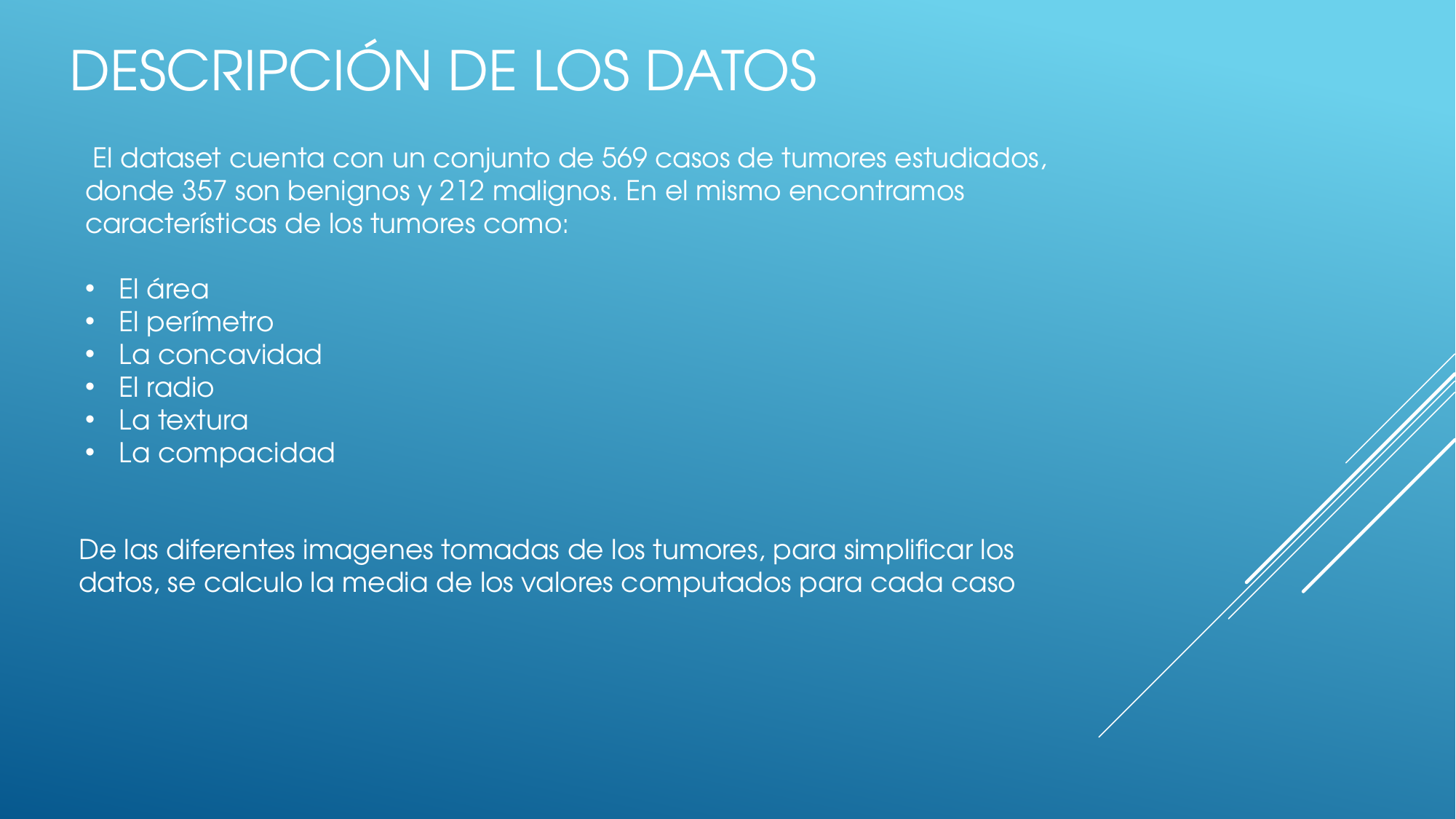

# Descripción de los datos
 El dataset cuenta con un conjunto de 569 casos de tumores estudiados, donde 357 son benignos y 212 malignos. En el mismo encontramos características de los tumores como:

El área
El perímetro
La concavidad
El radio
La textura
La compacidad
De las diferentes imagenes tomadas de los tumores, para simplificar los datos, se calculo la media de los valores computados para cada caso